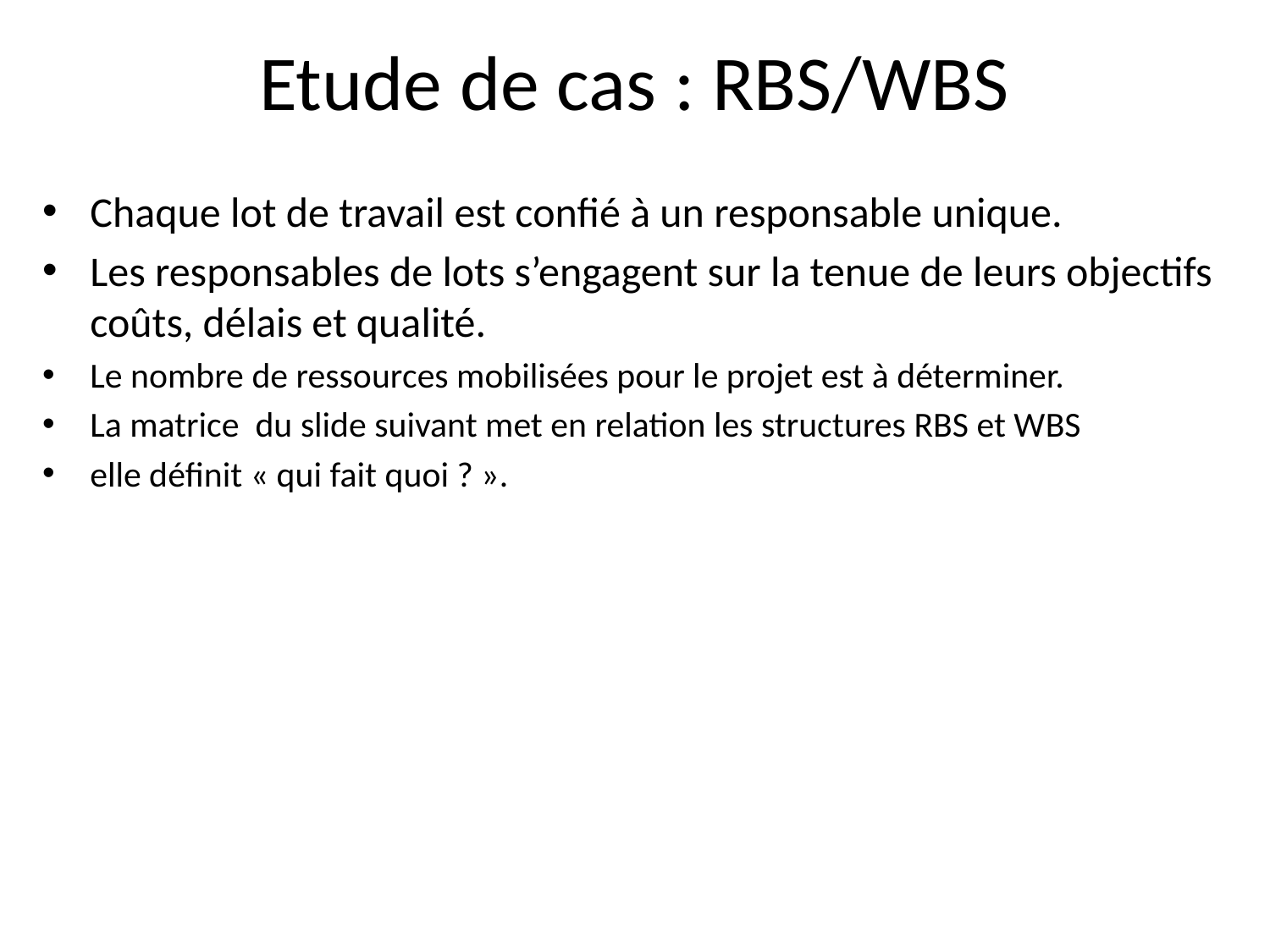

# Etude de cas : RBS/WBS
Chaque lot de travail est confié à un responsable unique.
Les responsables de lots s’engagent sur la tenue de leurs objectifs coûts, délais et qualité.
Le nombre de ressources mobilisées pour le projet est à déterminer.
La matrice  du slide suivant met en relation les structures RBS et WBS
elle définit « qui fait quoi ? ».